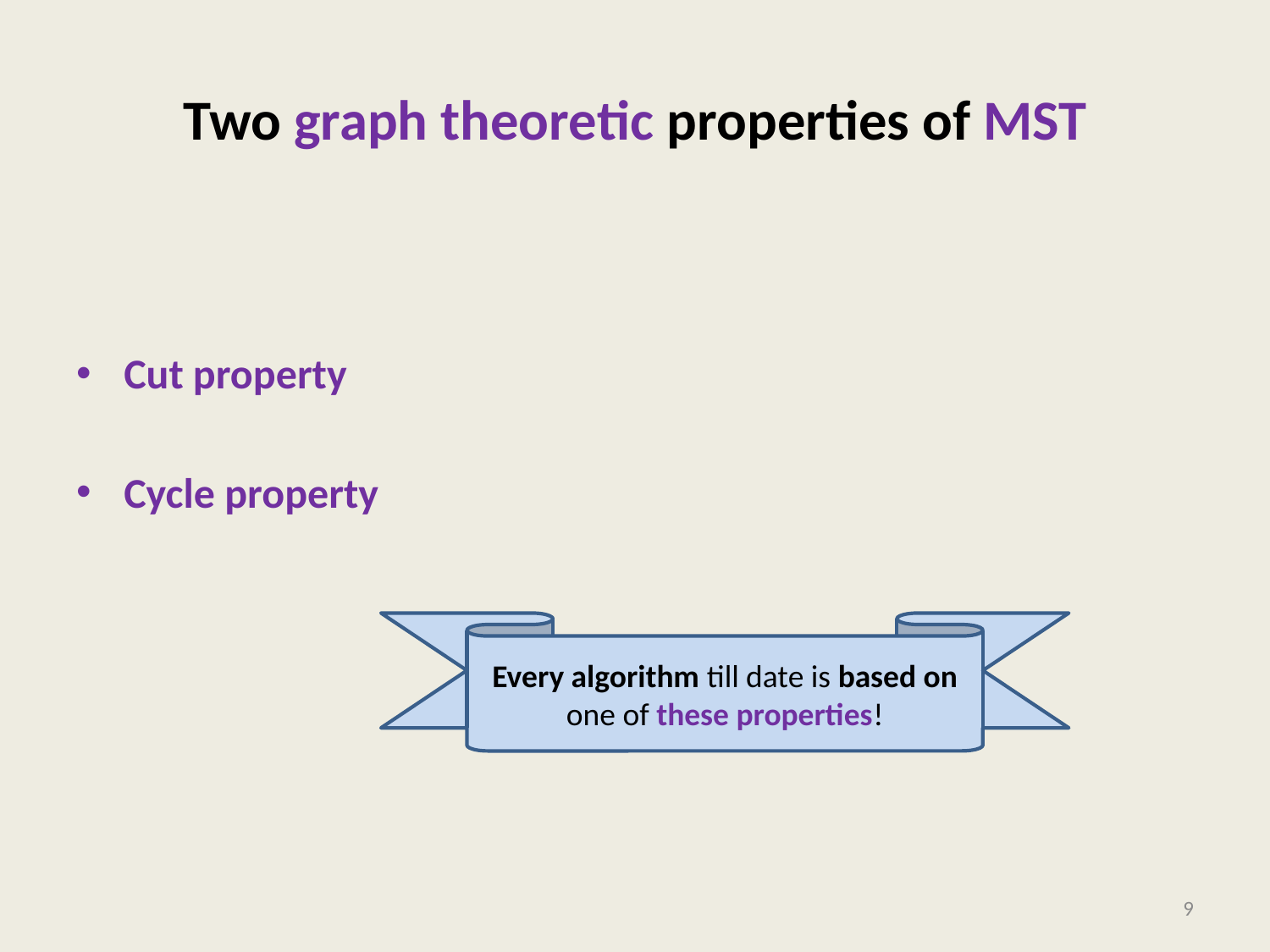

# Two graph theoretic properties of MST

Cut property

Cycle property
Every algorithm till date is based on one of these properties!
9